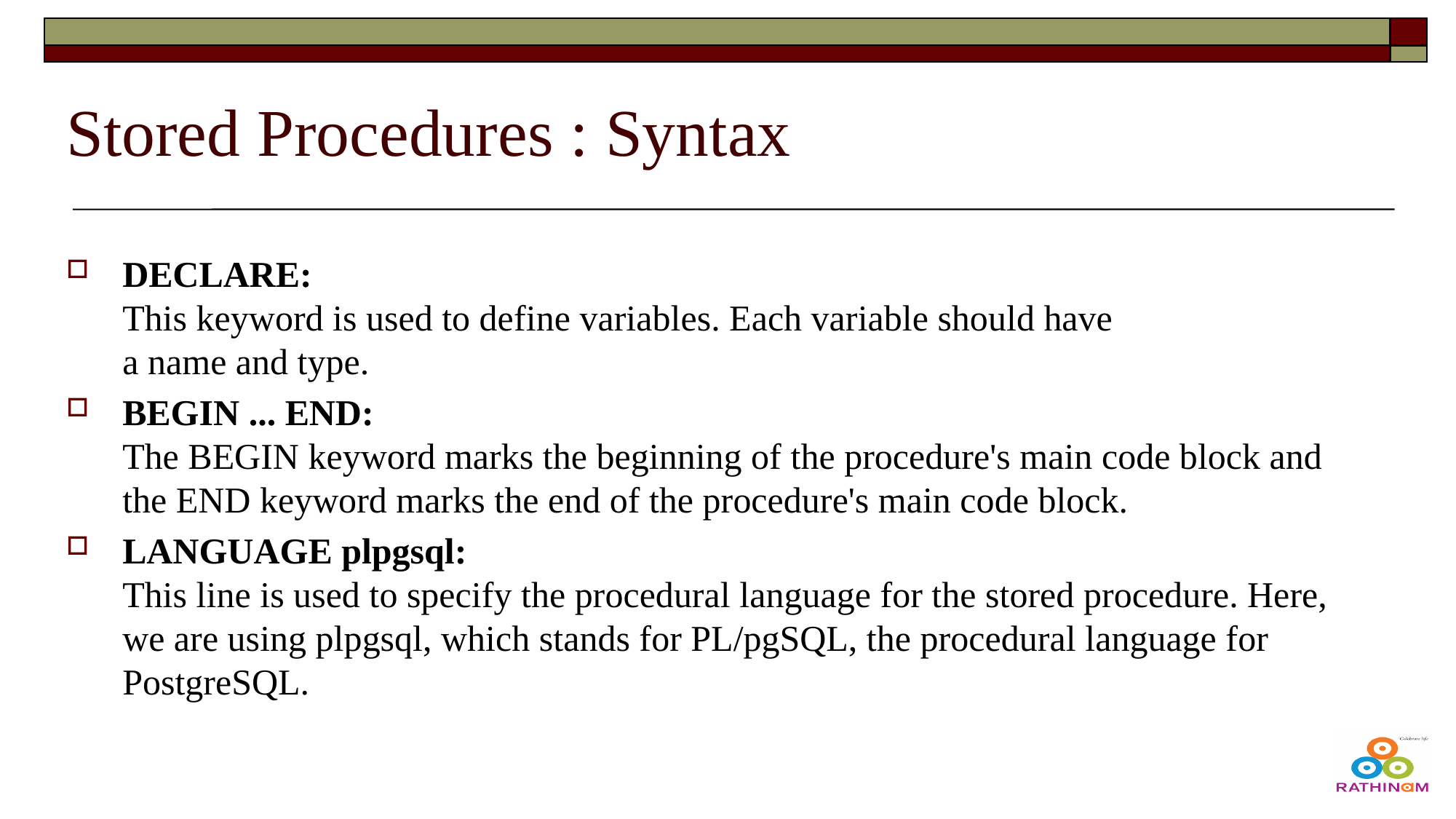

# Stored Procedures : Syntax
DECLARE:
This keyword is used to define variables. Each variable should have a name and type.
BEGIN ... END:
The BEGIN keyword marks the beginning of the procedure's main code block and the END keyword marks the end of the procedure's main code block.
LANGUAGE plpgsql:
This line is used to specify the procedural language for the stored procedure. Here, we are using plpgsql, which stands for PL/pgSQL, the procedural language for PostgreSQL.